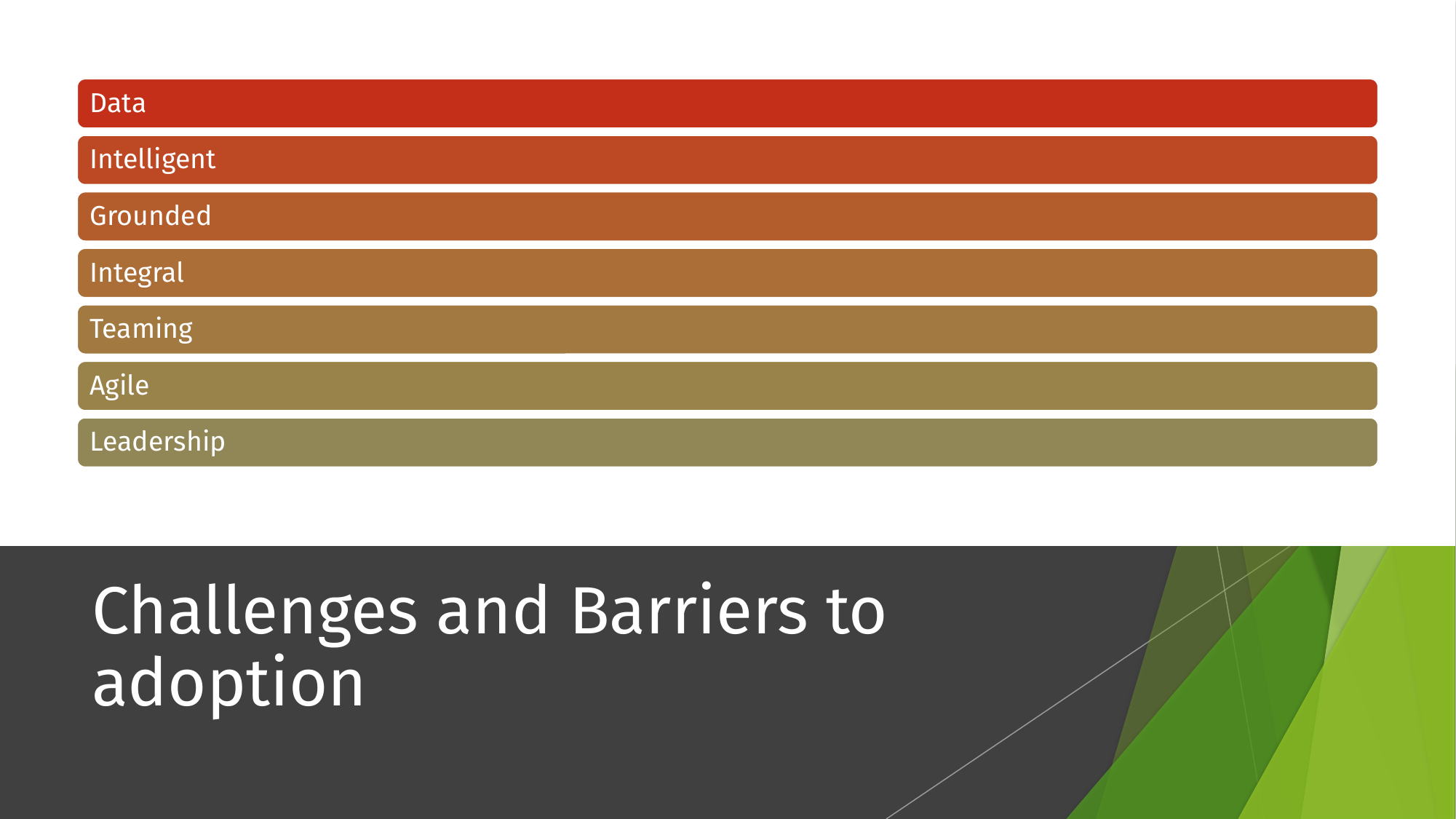

Data
Intelligent
Grounded
Integral
Teaming
Agile
Leadership

# Challenges and Barriers to adoption